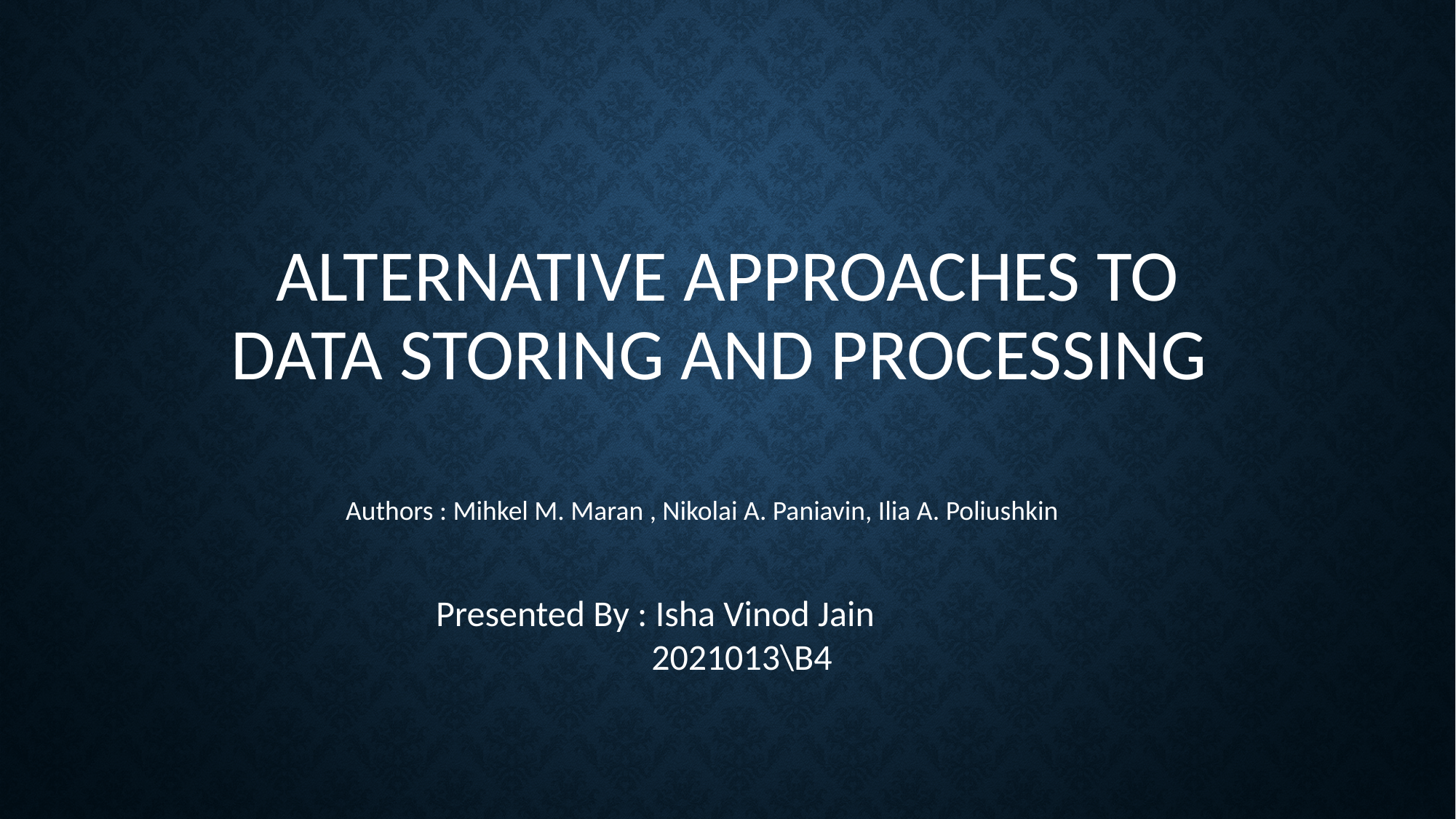

# Alternative Approaches to Data Storing and Processing
Authors : Mihkel M. Maran , Nikolai A. Paniavin, Ilia A. Poliushkin
Presented By : Isha Vinod Jain
	             2021013\B4